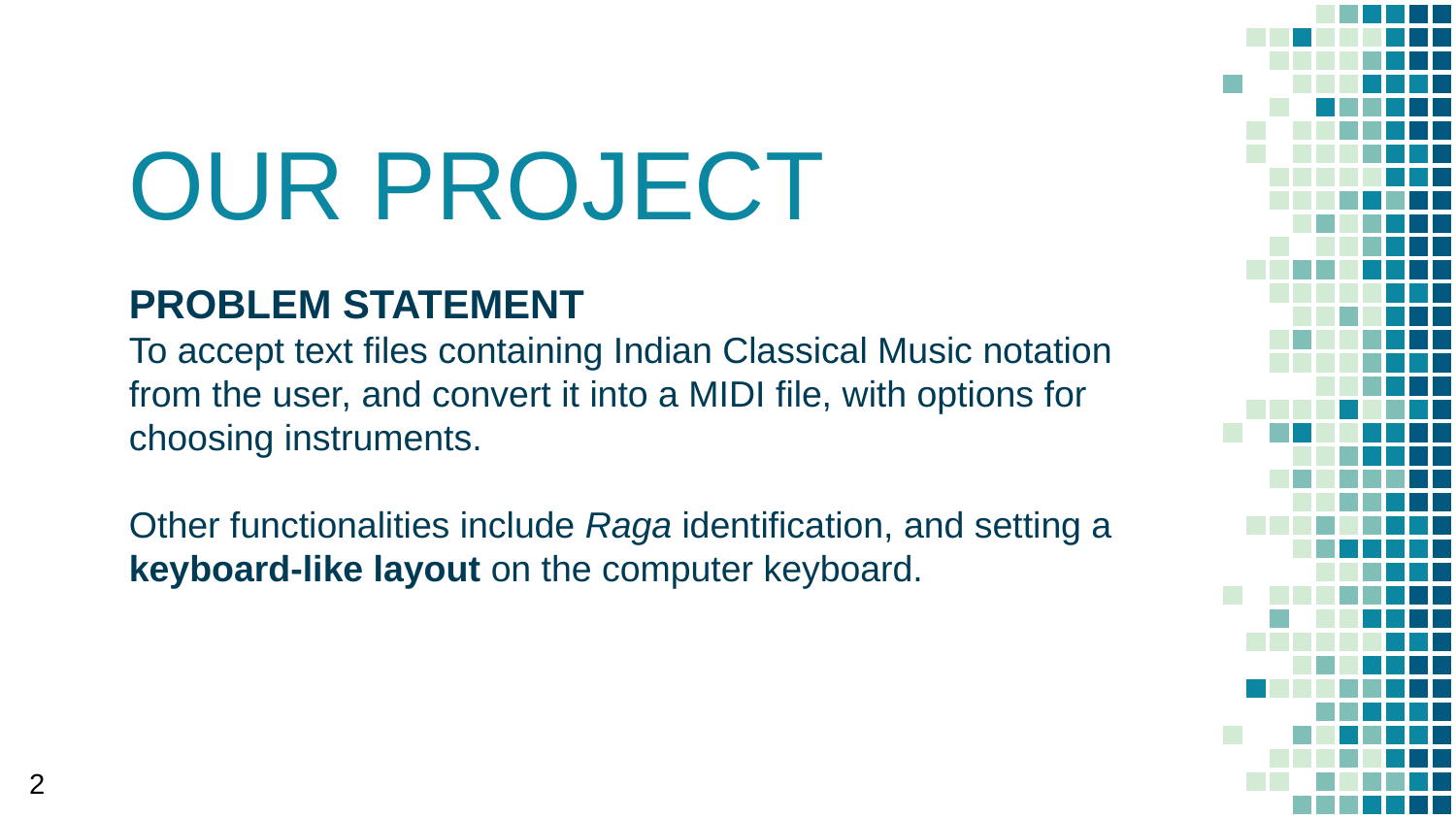

# OUR PROJECT
PROBLEM STATEMENT
To accept text files containing Indian Classical Music notation from the user, and convert it into a MIDI file, with options for choosing instruments.

Other functionalities include Raga identification, and setting a keyboard-like layout on the computer keyboard.
2